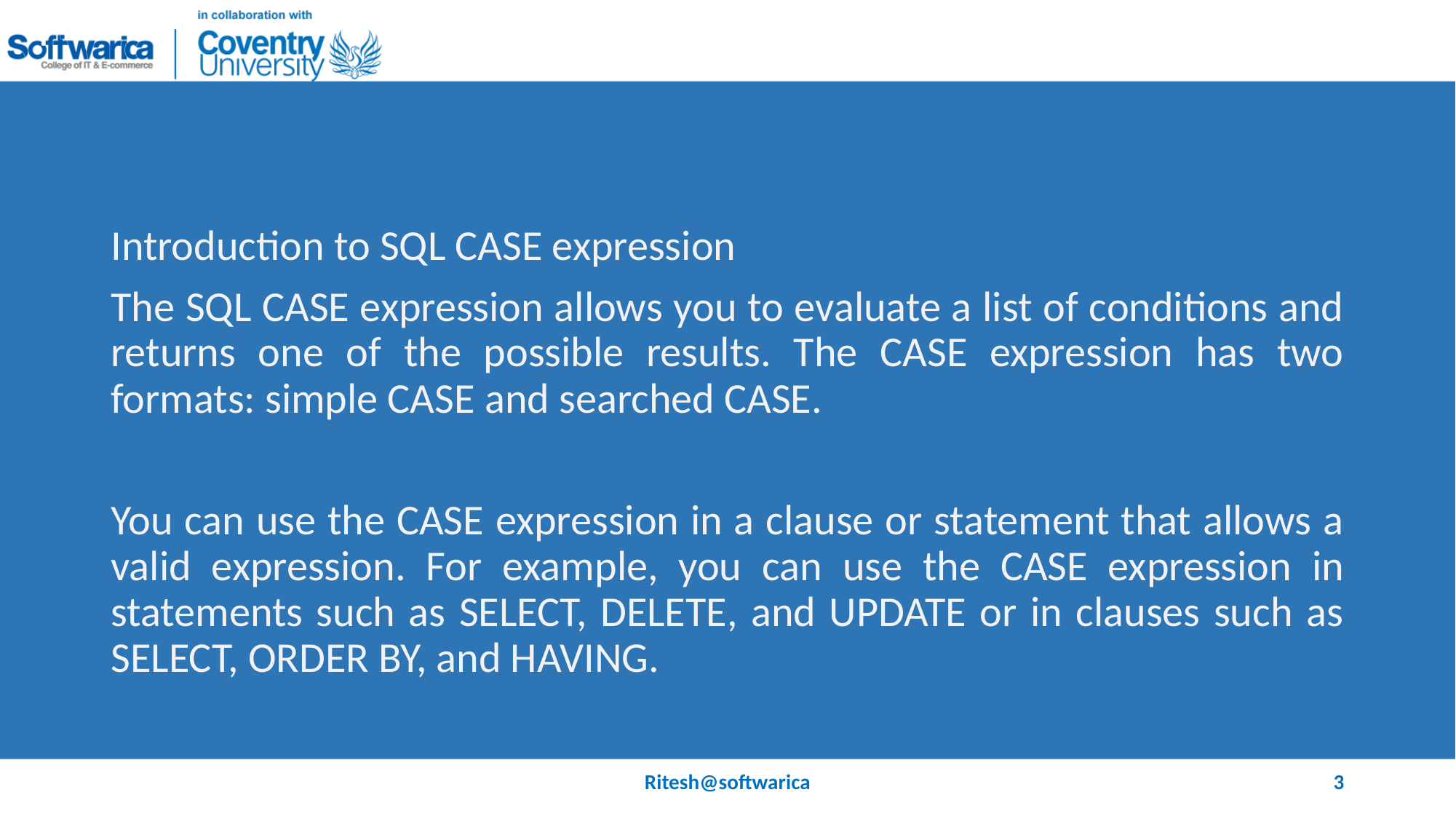

#
Introduction to SQL CASE expression
The SQL CASE expression allows you to evaluate a list of conditions and returns one of the possible results. The CASE expression has two formats: simple CASE and searched CASE.

You can use the CASE expression in a clause or statement that allows a valid expression. For example, you can use the CASE expression in statements such as SELECT, DELETE, and UPDATE or in clauses such as SELECT, ORDER BY, and HAVING.
Ritesh@softwarica
3